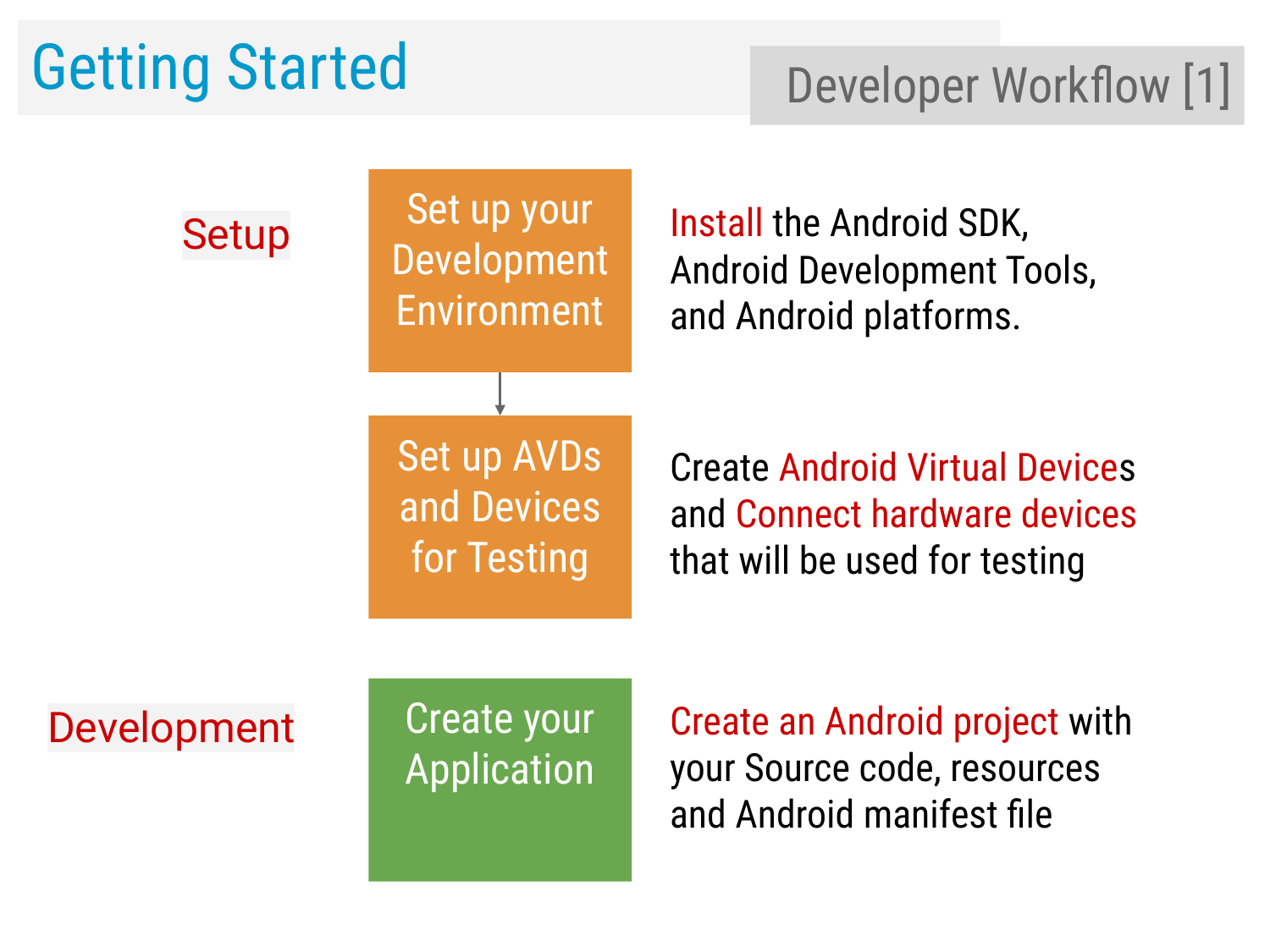

# Getting Started
 Developer Workflow [1]
Setup
Set up your Development Environment
Install the Android SDK, Android Development Tools, and Android platforms.
Set up AVDs and Devices for Testing
Create Android Virtual Devices and Connect hardware devices that will be used for testing
Development
Create your Application
Create an Android project with your Source code, resources and Android manifest file